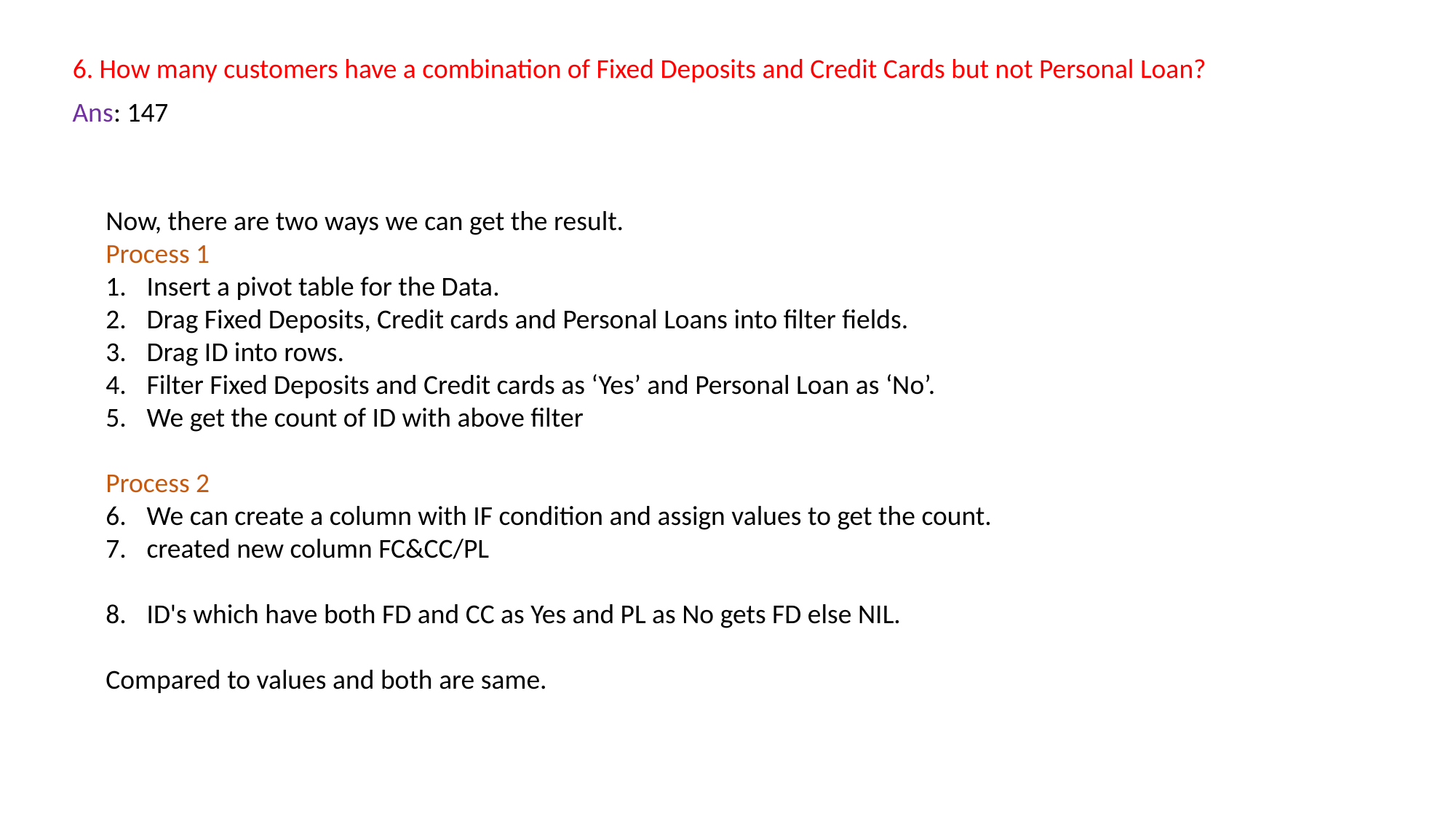

6. How many customers have a combination of Fixed Deposits and Credit Cards but not Personal Loan?
Ans: 147
Now, there are two ways we can get the result.
Process 1
Insert a pivot table for the Data.
Drag Fixed Deposits, Credit cards and Personal Loans into filter fields.
Drag ID into rows.
Filter Fixed Deposits and Credit cards as ‘Yes’ and Personal Loan as ‘No’.
We get the count of ID with above filter

Process 2
We can create a column with IF condition and assign values to get the count.
created new column FC&CC/PL
ID's which have both FD and CC as Yes and PL as No gets FD else NIL.

Compared to values and both are same.